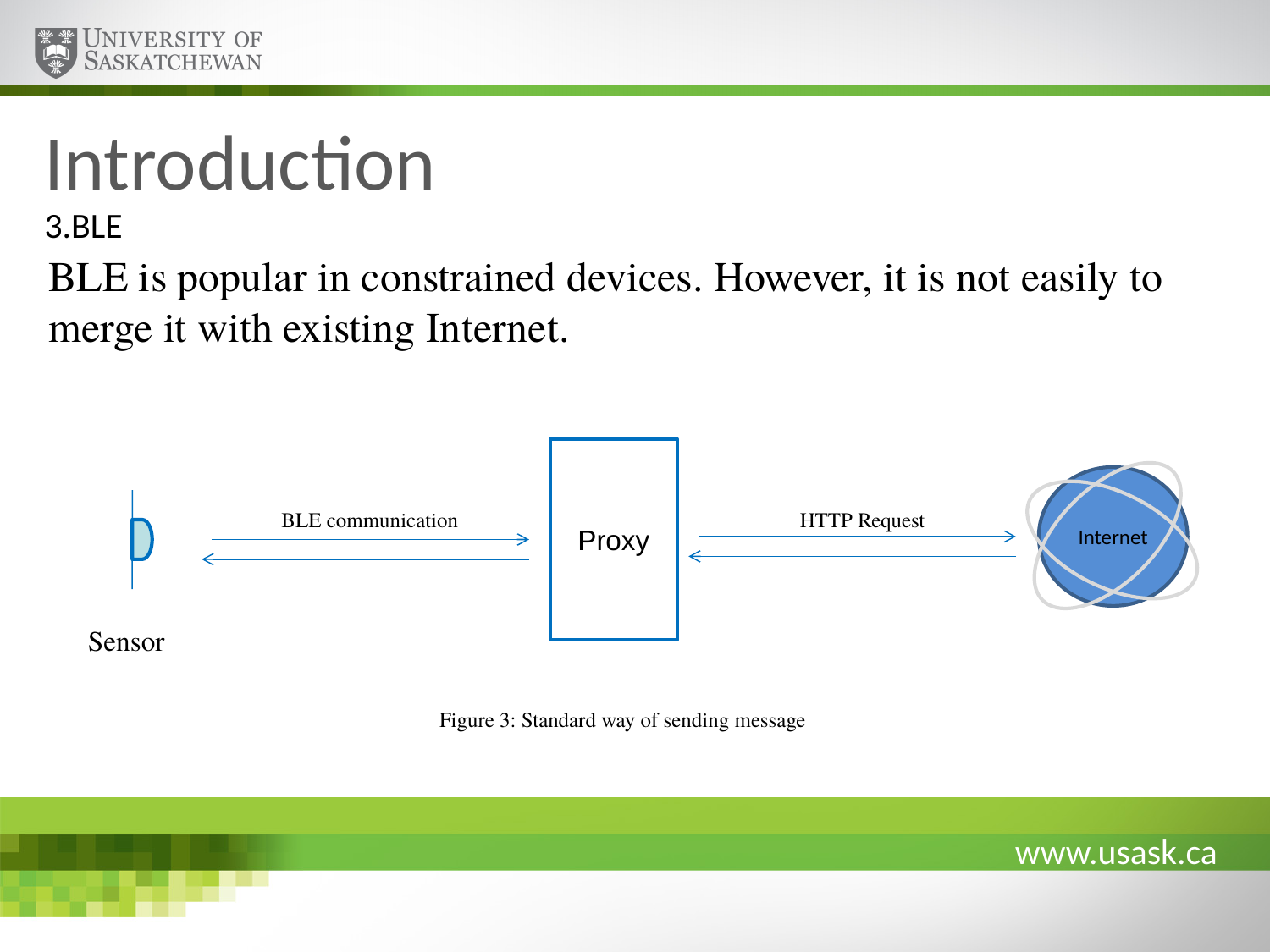

# Introduction
3.BLE
BLE is popular in constrained devices. However, it is not easily to merge it with existing Internet.
Proxy
Internet

HTTP Request
BLE communication
Sensor
Figure 3: Standard way of sending message